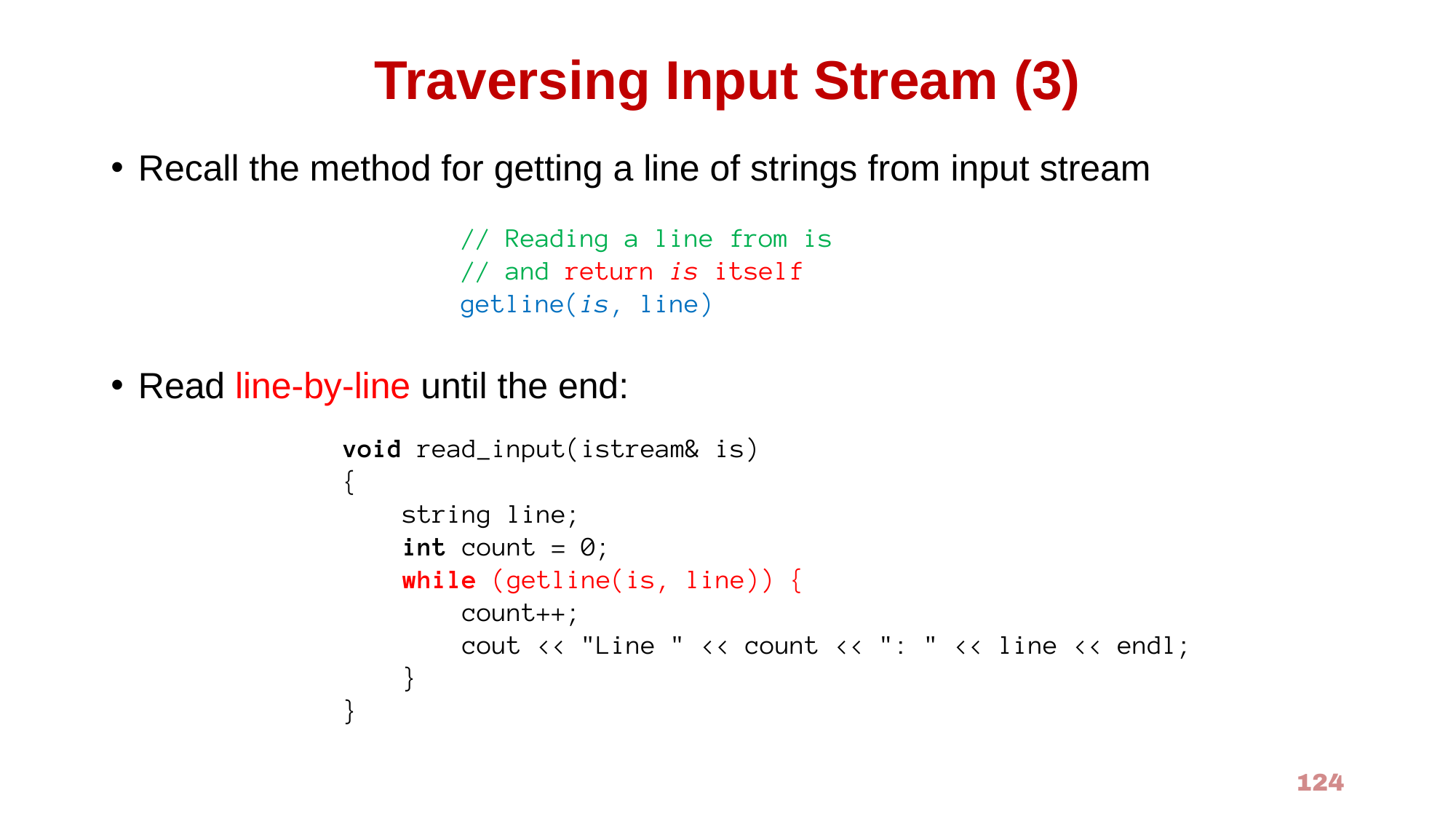

# Traversing Input Stream (3)
Recall the method for getting a line of strings from input stream

Read line-by-line until the end:

// Reading a line from is
// and return is itself
getline(is, line)
void read_input(istream& is)
{
    string line;
    int count = 0;
    while (getline(is, line)) {
        count++;
        cout << "Line " << count << ": " << line << endl;
    }
}
124